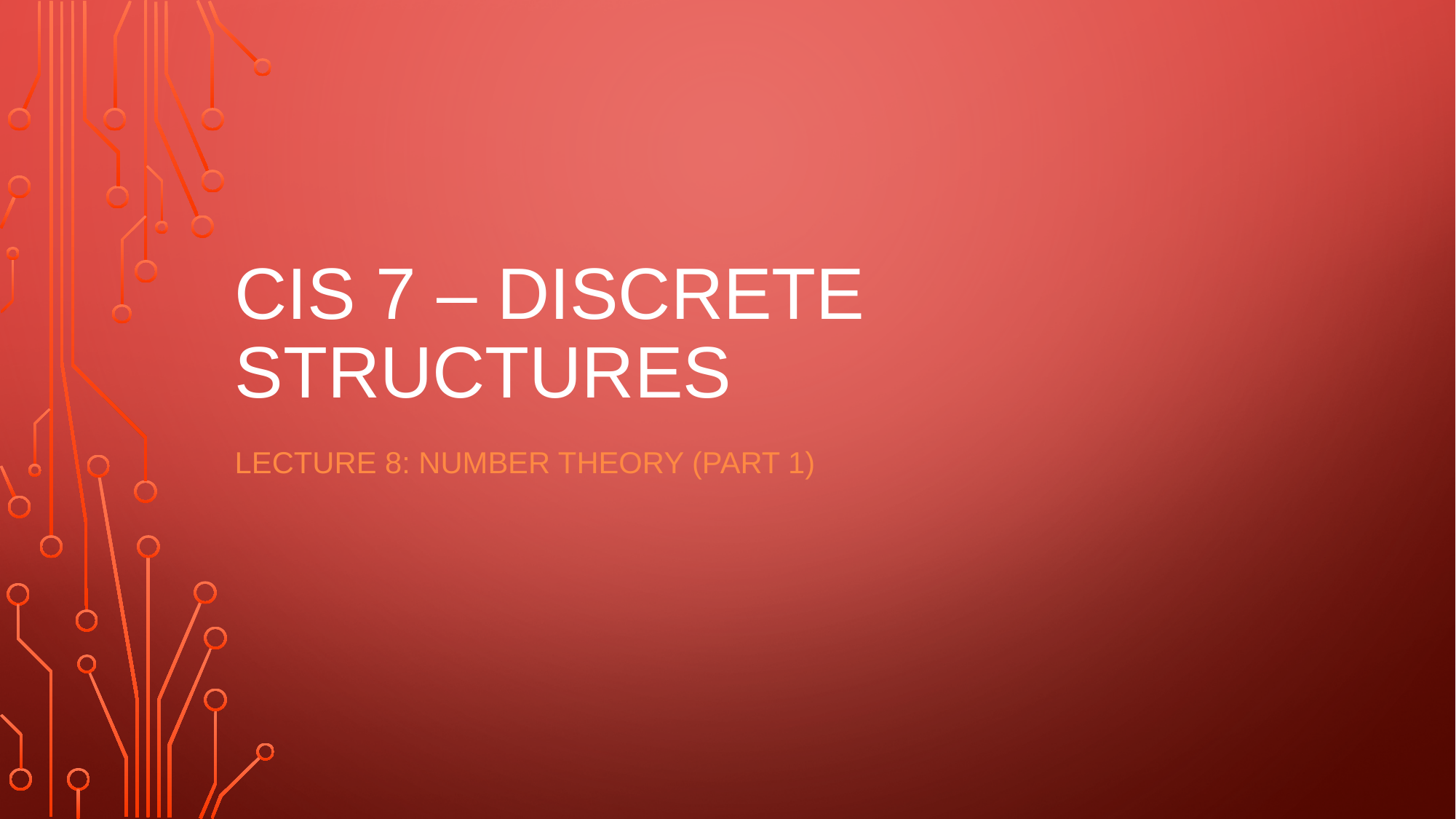

# CIS 7 – Discrete Structures
Lecture 8: Number Theory (part 1)